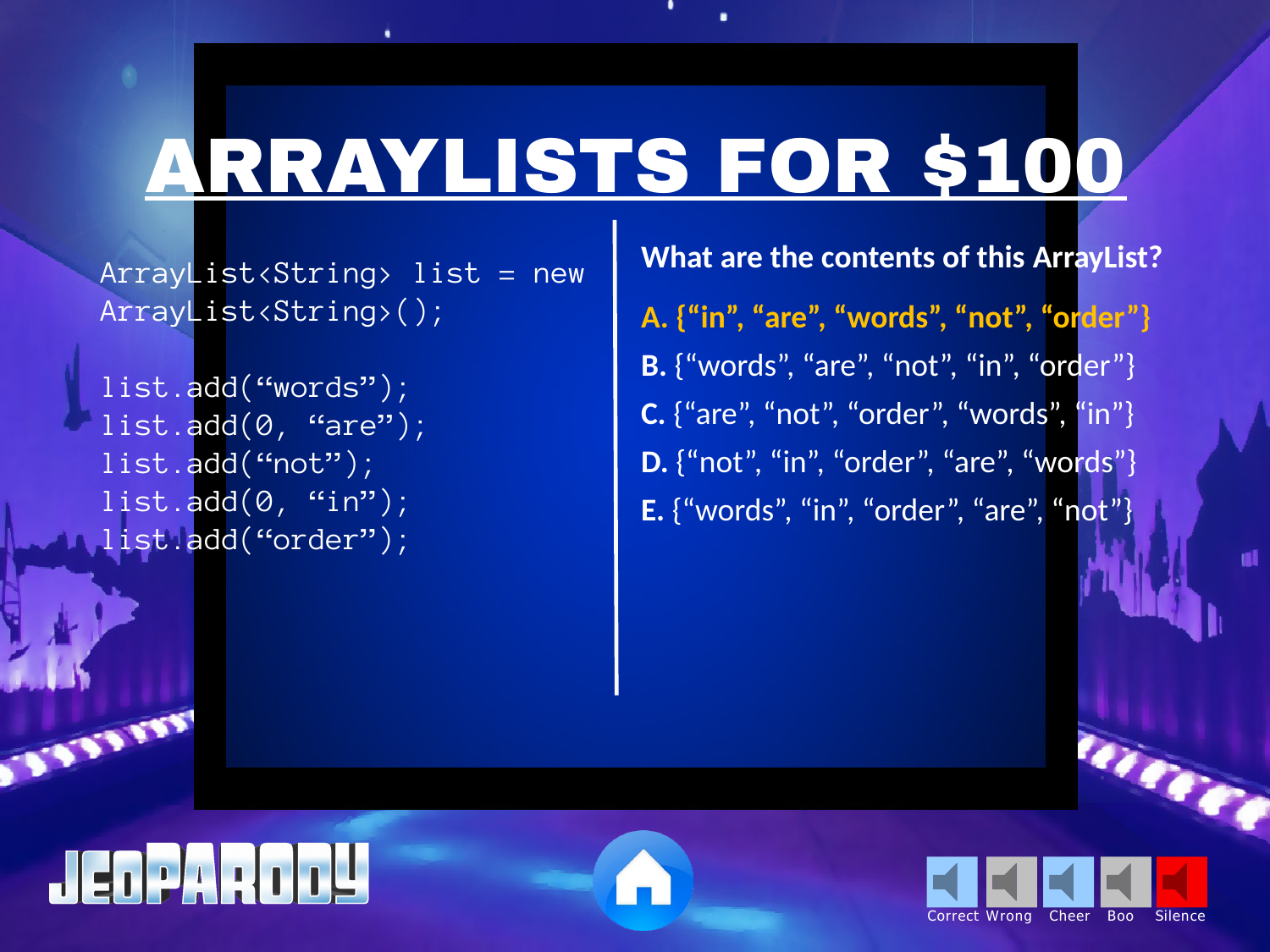

ARRAYLISTS FOR $100
What are the contents of this ArrayList?

A. {“in”, “are”, “words”, “not”, “order”}
B. {“words”, “are”, “not”, “in”, “order”}
C. {“are”, “not”, “order”, “words”, “in”}
D. {“not”, “in”, “order”, “are”, “words”}
E. {“words”, “in”, “order”, “are”, “not”}
ArrayList<String> list = new ArrayList<String>();

list.add(“words”);
list.add(0, “are”);
list.add(“not”);
list.add(0, “in”);
list.add(“order”);